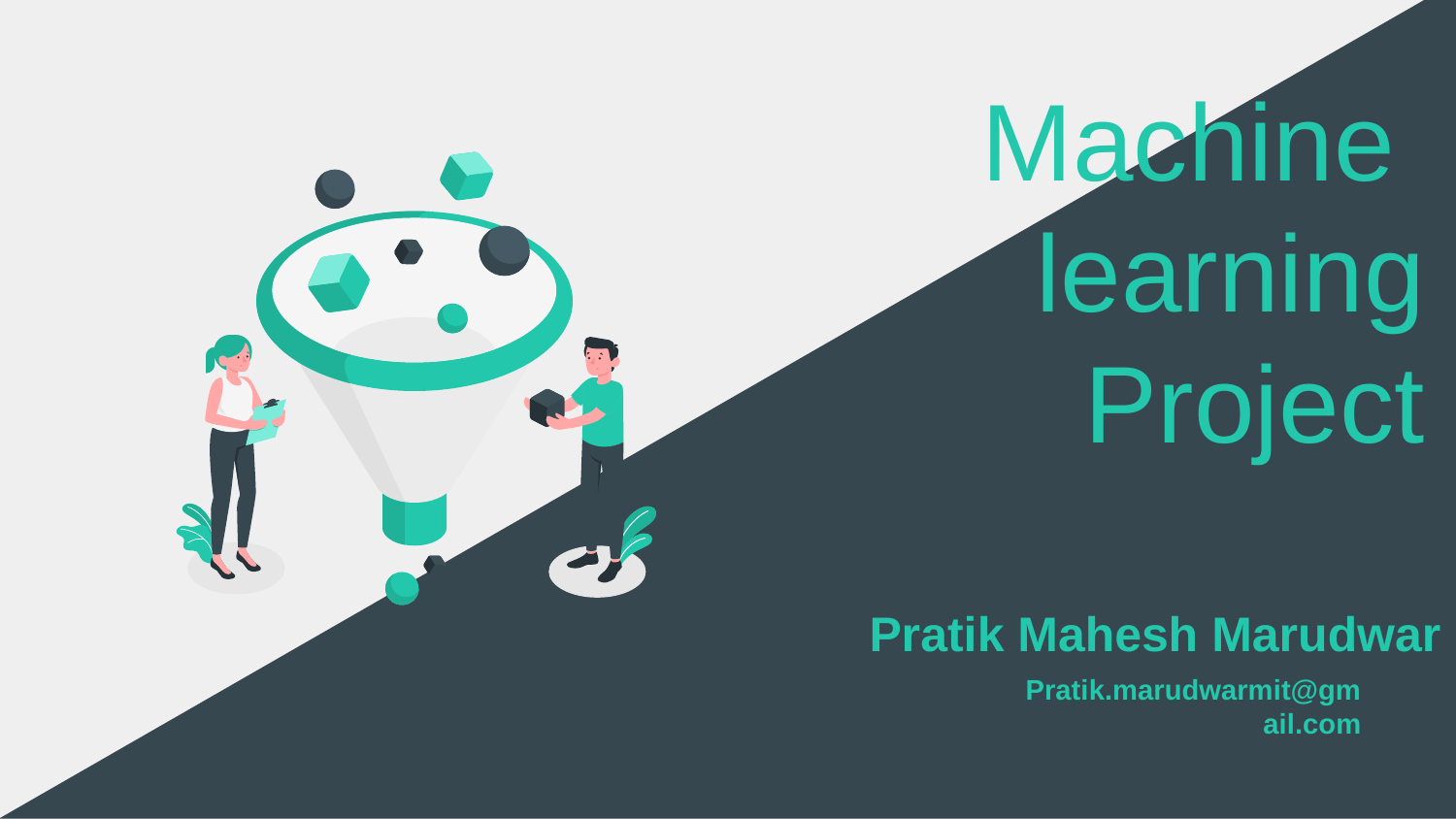

# Machine learning Project

Pratik Mahesh Marudwar

Pratik.marudwarmit@gmail.com